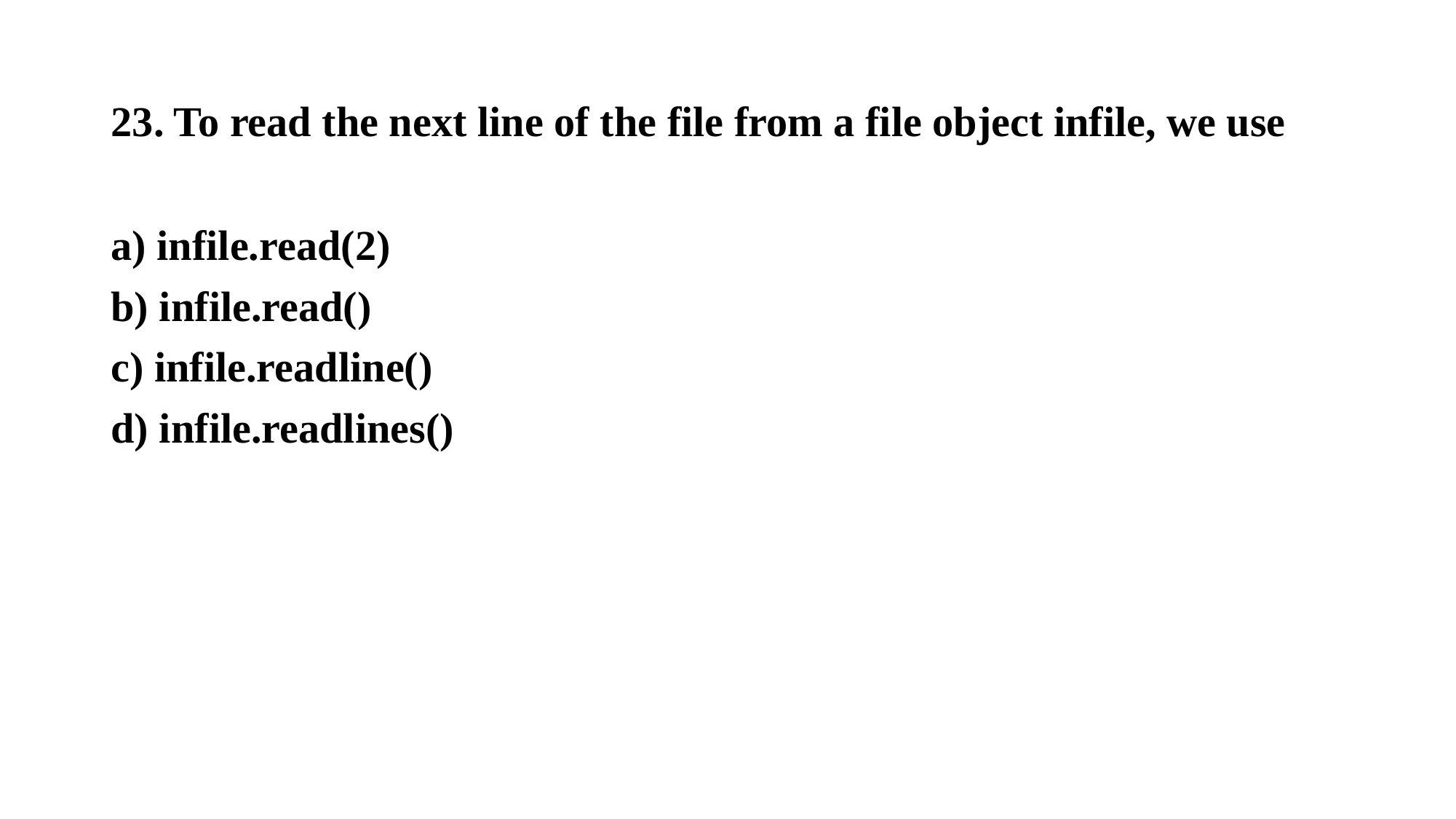

# 23. To read the next line of the file from a file object infile, we use
a) infile.read(2)
b) infile.read()
c) infile.readline()
d) infile.readlines()